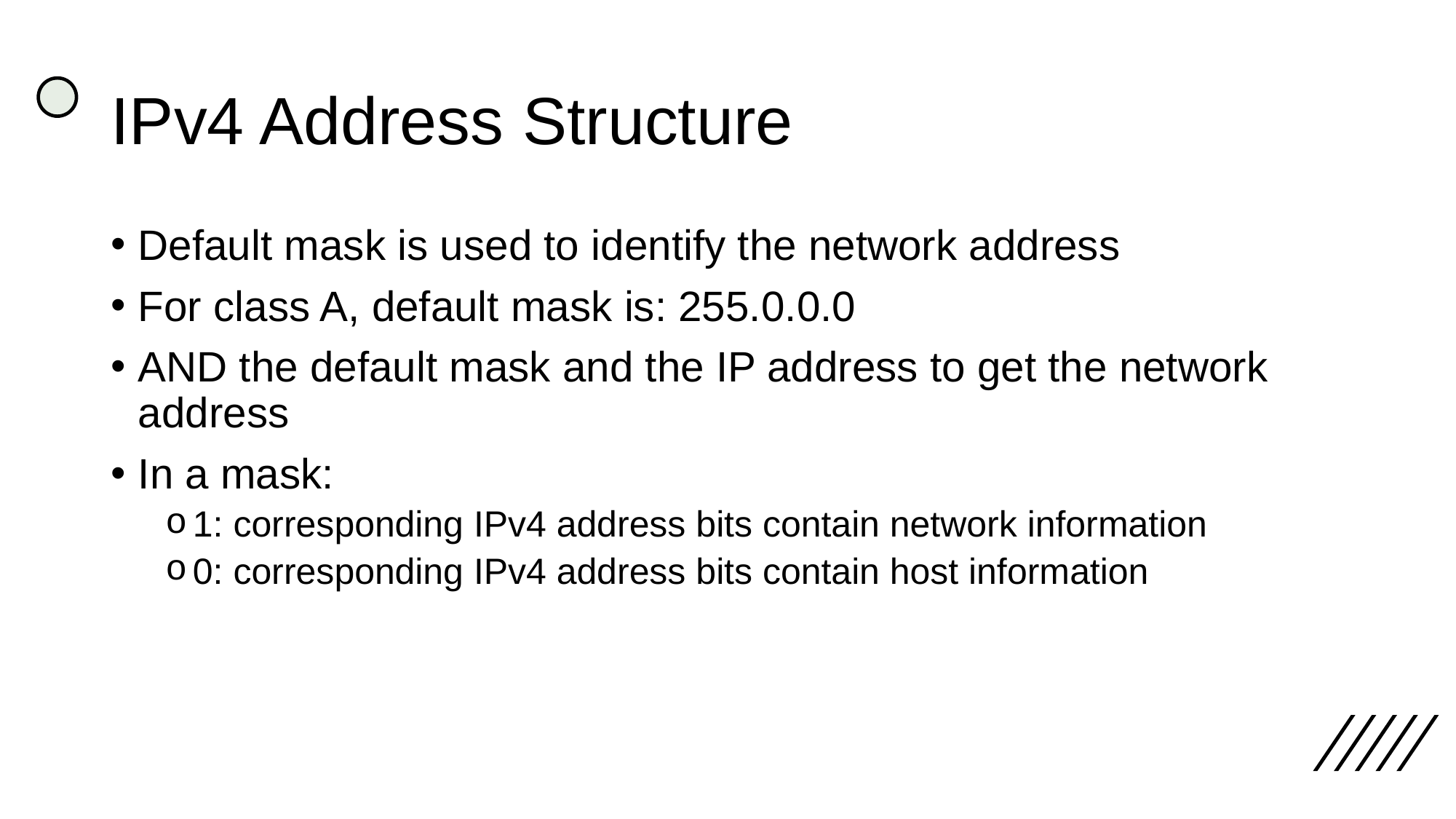

# IPv4 Address Structure
Default mask is used to identify the network address
For class A, default mask is: 255.0.0.0
AND the default mask and the IP address to get the network address
In a mask:
1: corresponding IPv4 address bits contain network information
0: corresponding IPv4 address bits contain host information